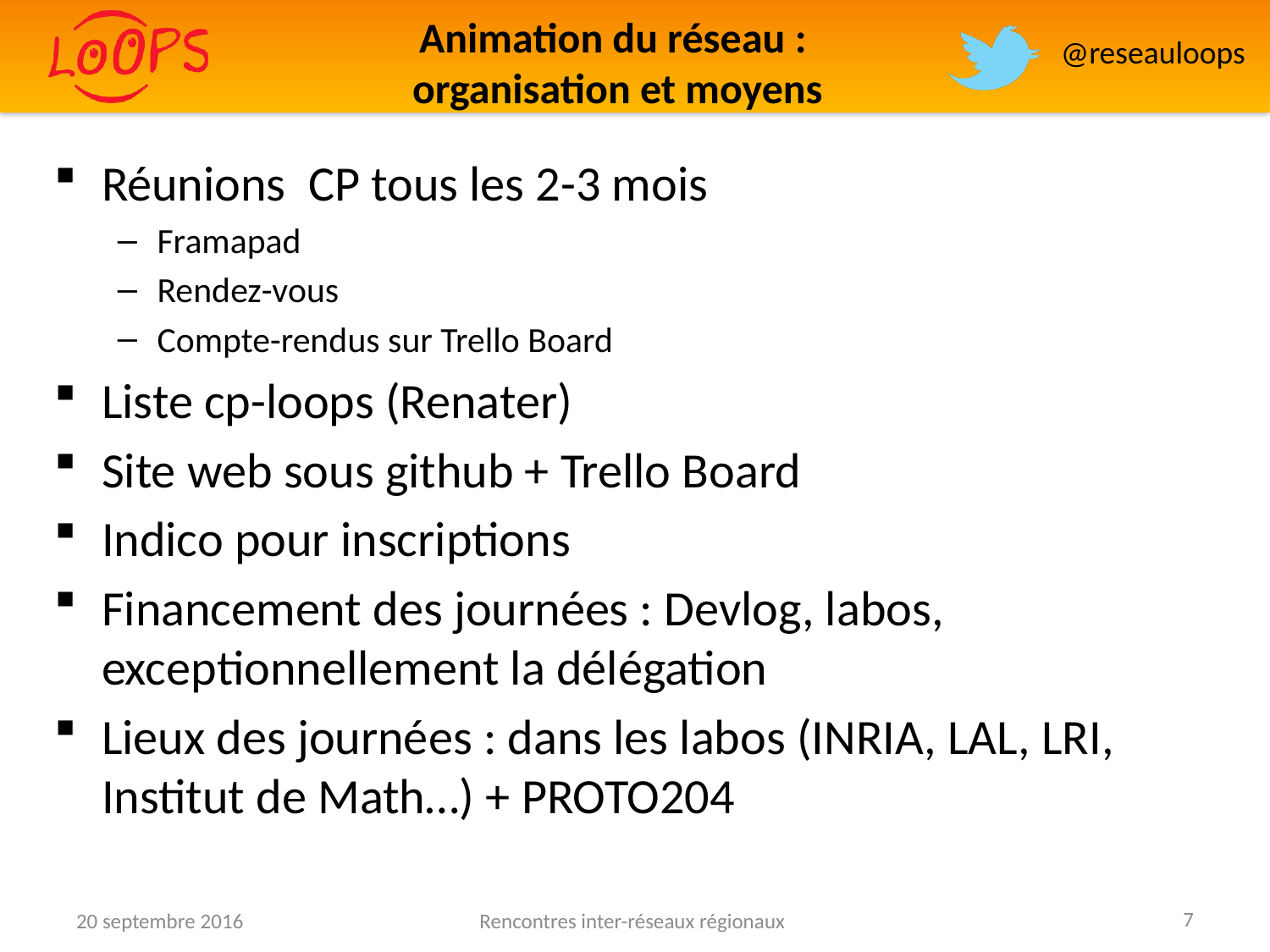

# Animation du réseau : organisation et moyens
Réunions  CP tous les 2-3 mois
Framapad
Rendez-vous
Compte-rendus sur Trello Board
Liste cp-loops (Renater)
Site web sous github + Trello Board
Indico pour inscriptions
Financement des journées : Devlog, labos, exceptionnellement la délégation
Lieux des journées : dans les labos (INRIA, LAL, LRI, Institut de Math…) + PROTO204

7
20 septembre 2016
Rencontres inter-réseaux régionaux